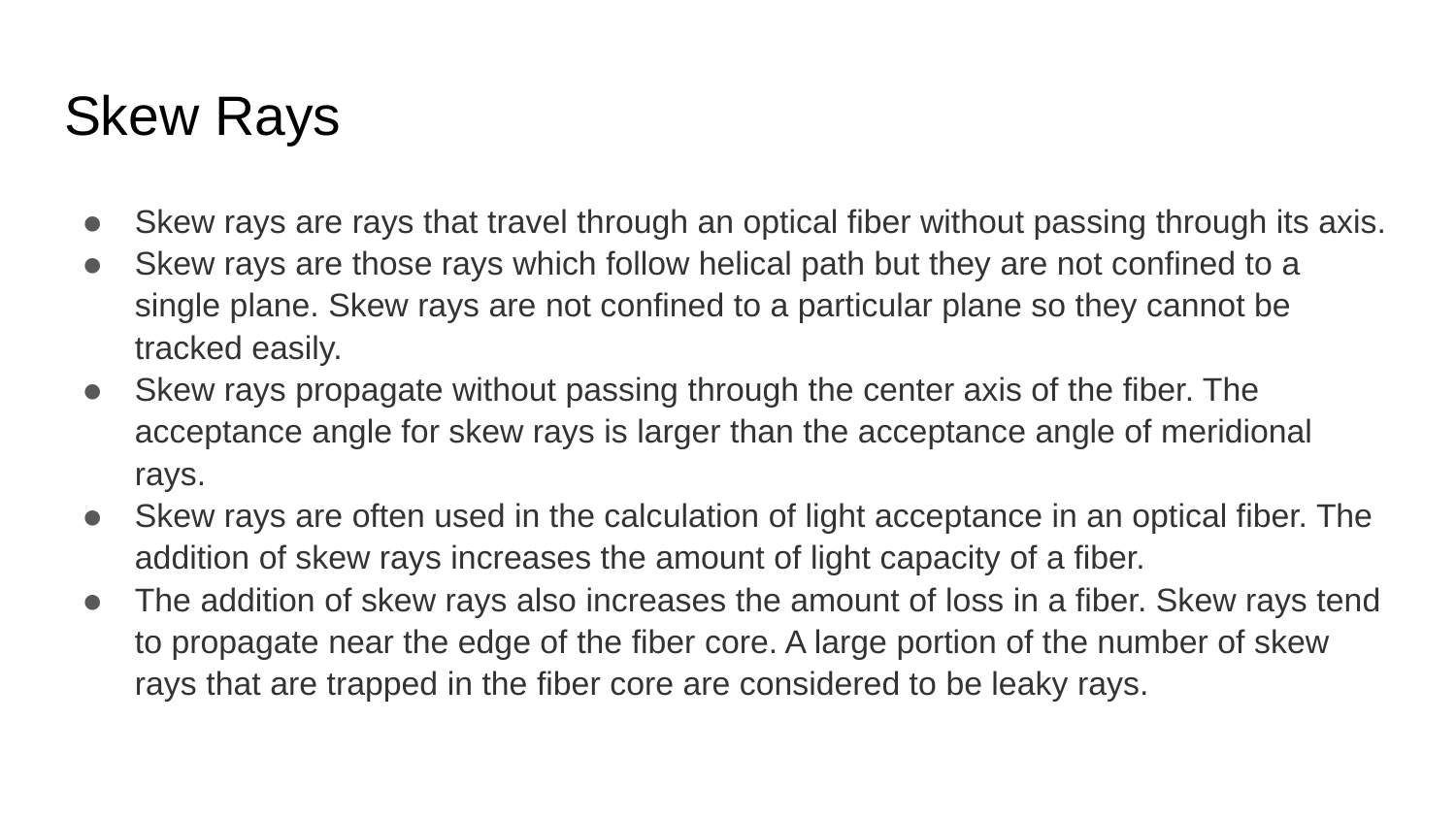

# Skew Rays
Skew rays are rays that travel through an optical fiber without passing through its axis.
Skew rays are those rays which follow helical path but they are not confined to a single plane. Skew rays are not confined to a particular plane so they cannot be tracked easily.
Skew rays propagate without passing through the center axis of the fiber. The acceptance angle for skew rays is larger than the acceptance angle of meridional rays.
Skew rays are often used in the calculation of light acceptance in an optical fiber. The addition of skew rays increases the amount of light capacity of a fiber.
The addition of skew rays also increases the amount of loss in a fiber. Skew rays tend to propagate near the edge of the fiber core. A large portion of the number of skew rays that are trapped in the fiber core are considered to be leaky rays.